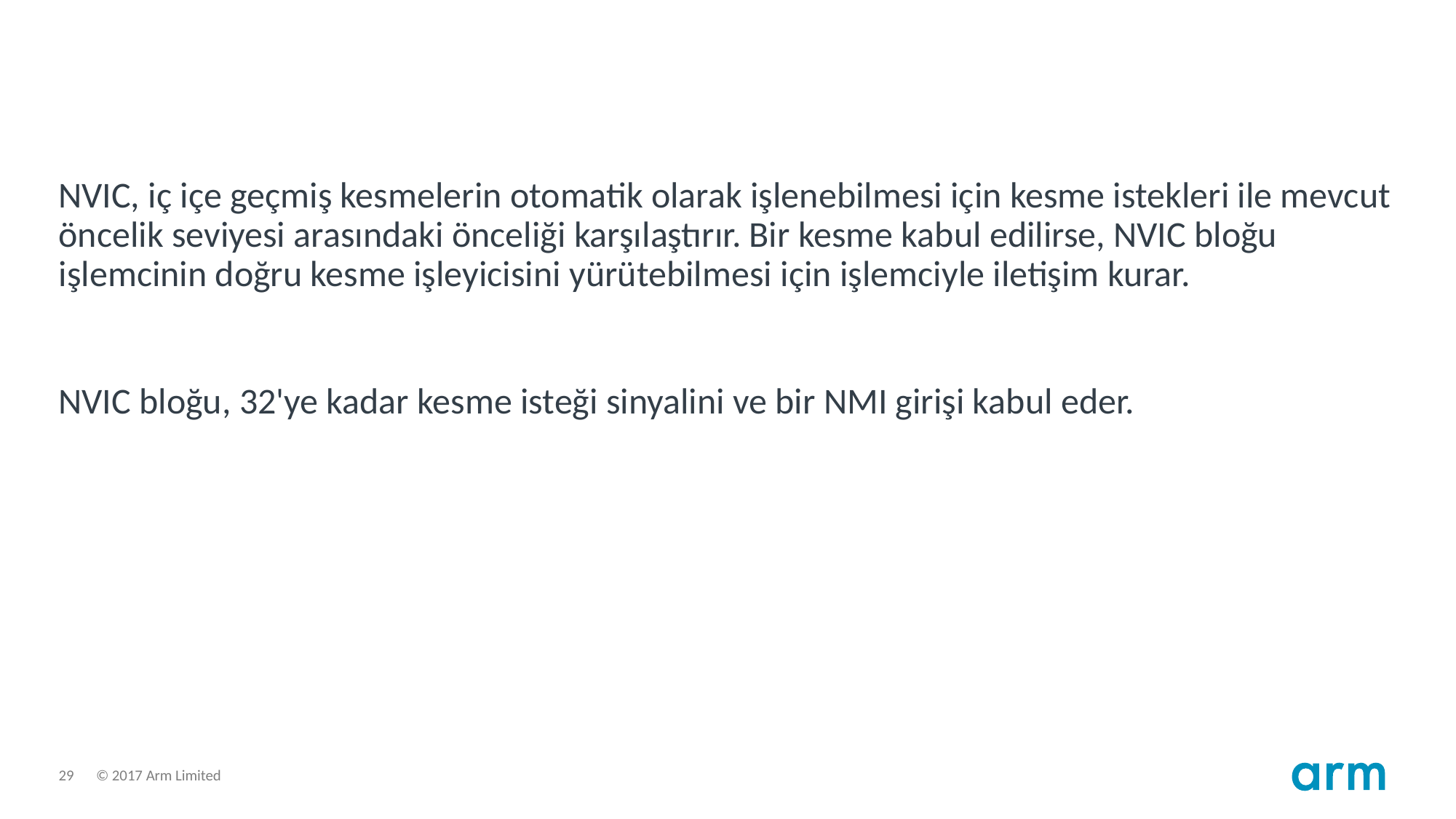

NVIC, iç içe geçmiş kesmelerin otomatik olarak işlenebilmesi için kesme istekleri ile mevcut öncelik seviyesi arasındaki önceliği karşılaştırır. Bir kesme kabul edilirse, NVIC bloğu işlemcinin doğru kesme işleyicisini yürütebilmesi için işlemciyle iletişim kurar.

NVIC bloğu, 32'ye kadar kesme isteği sinyalini ve bir NMI girişi kabul eder.